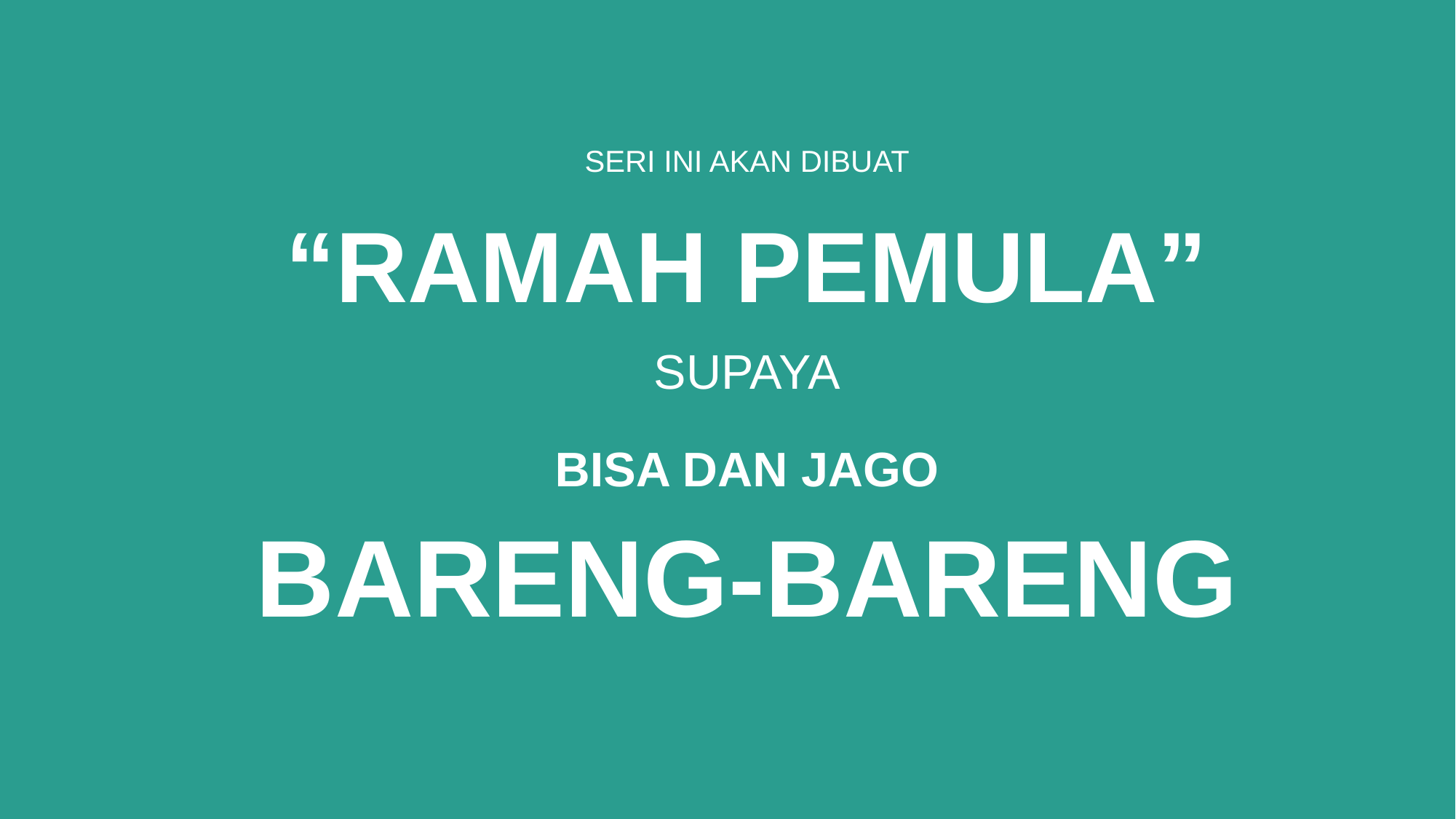

SERI INI AKAN DIBUAT
“RAMAH PEMULA”
SUPAYA
BISA DAN JAGO
BARENG-BARENG